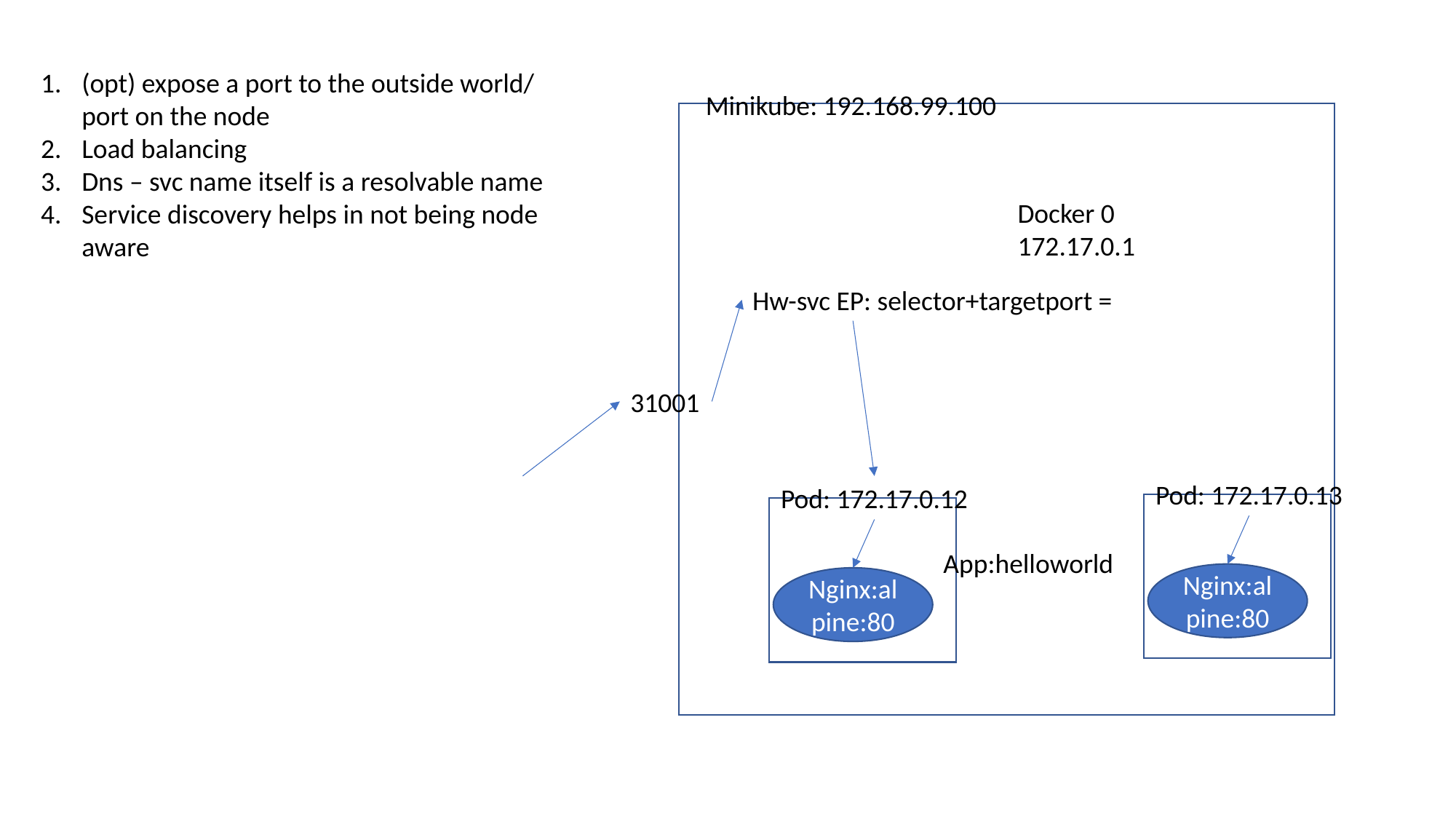

(opt) expose a port to the outside world/ port on the node
Load balancing
Dns – svc name itself is a resolvable name
Service discovery helps in not being node aware
Minikube: 192.168.99.100

Docker 0
172.17.0.1
Hw-svc EP: selector+targetport =
31001
Pod: 172.17.0.13
Pod: 172.17.0.12

App:helloworld
Nginx:alpine:80
Nginx:alpine:80